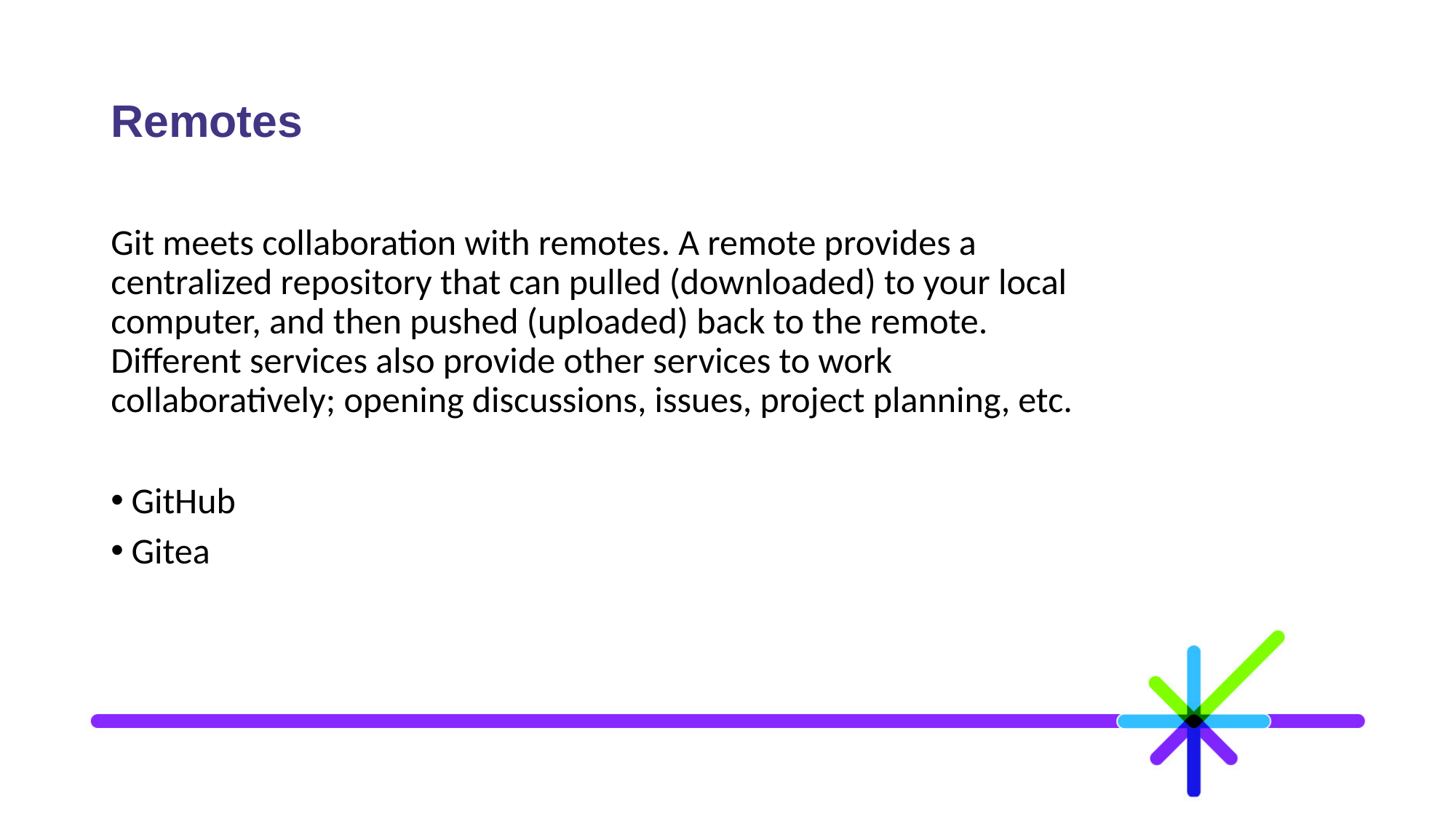

# Remotes
Git meets collaboration with remotes. A remote provides a centralized repository that can pulled (downloaded) to your local computer, and then pushed (uploaded) back to the remote. Different services also provide other services to work collaboratively; opening discussions, issues, project planning, etc.

GitHub
Gitea